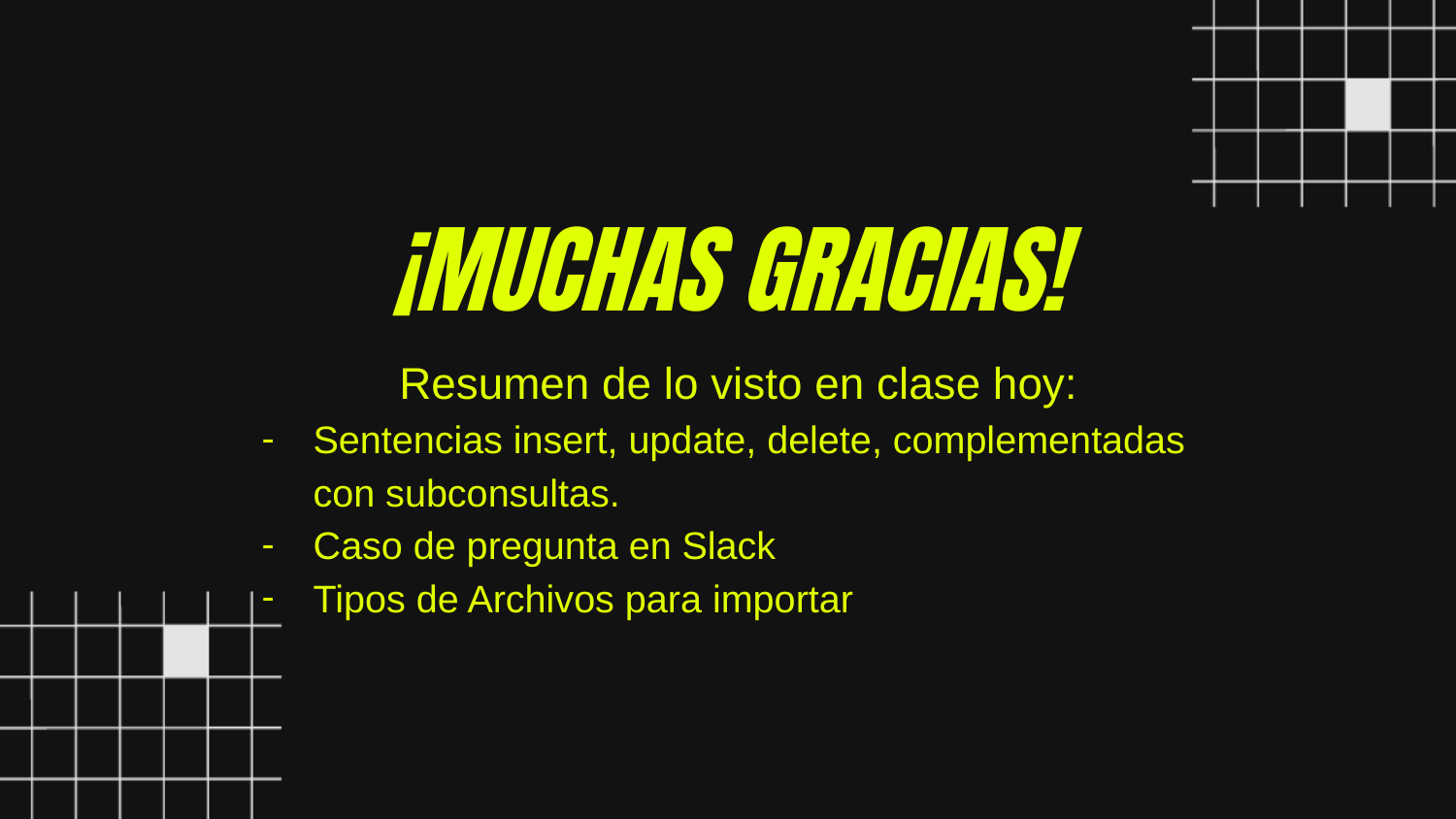

¡MUCHAS GRACIAS!
Resumen de lo visto en clase hoy:
Sentencias insert, update, delete, complementadas con subconsultas.
Caso de pregunta en Slack
Tipos de Archivos para importar